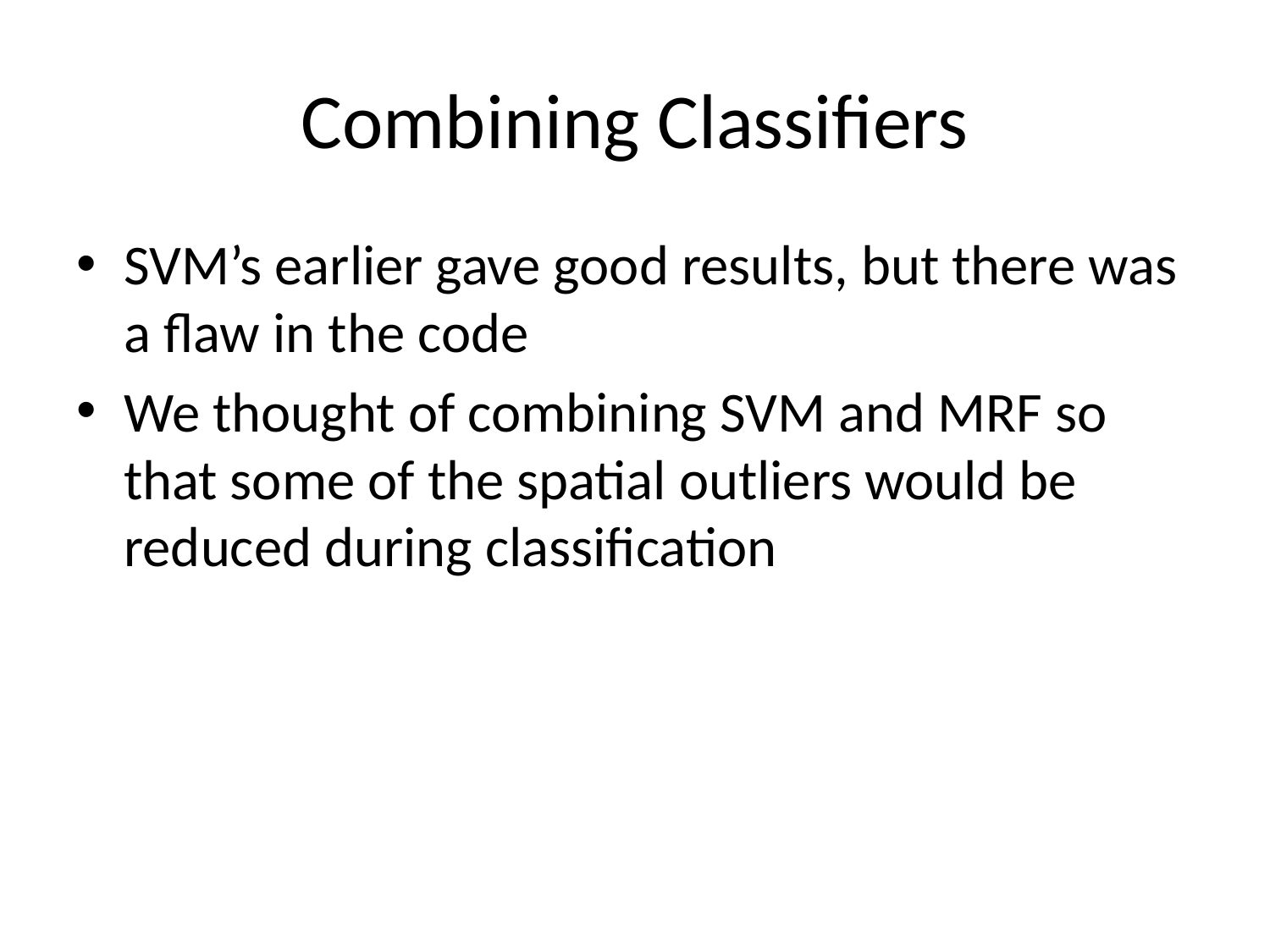

# Combining Classifiers
SVM’s earlier gave good results, but there was a flaw in the code
We thought of combining SVM and MRF so that some of the spatial outliers would be reduced during classification